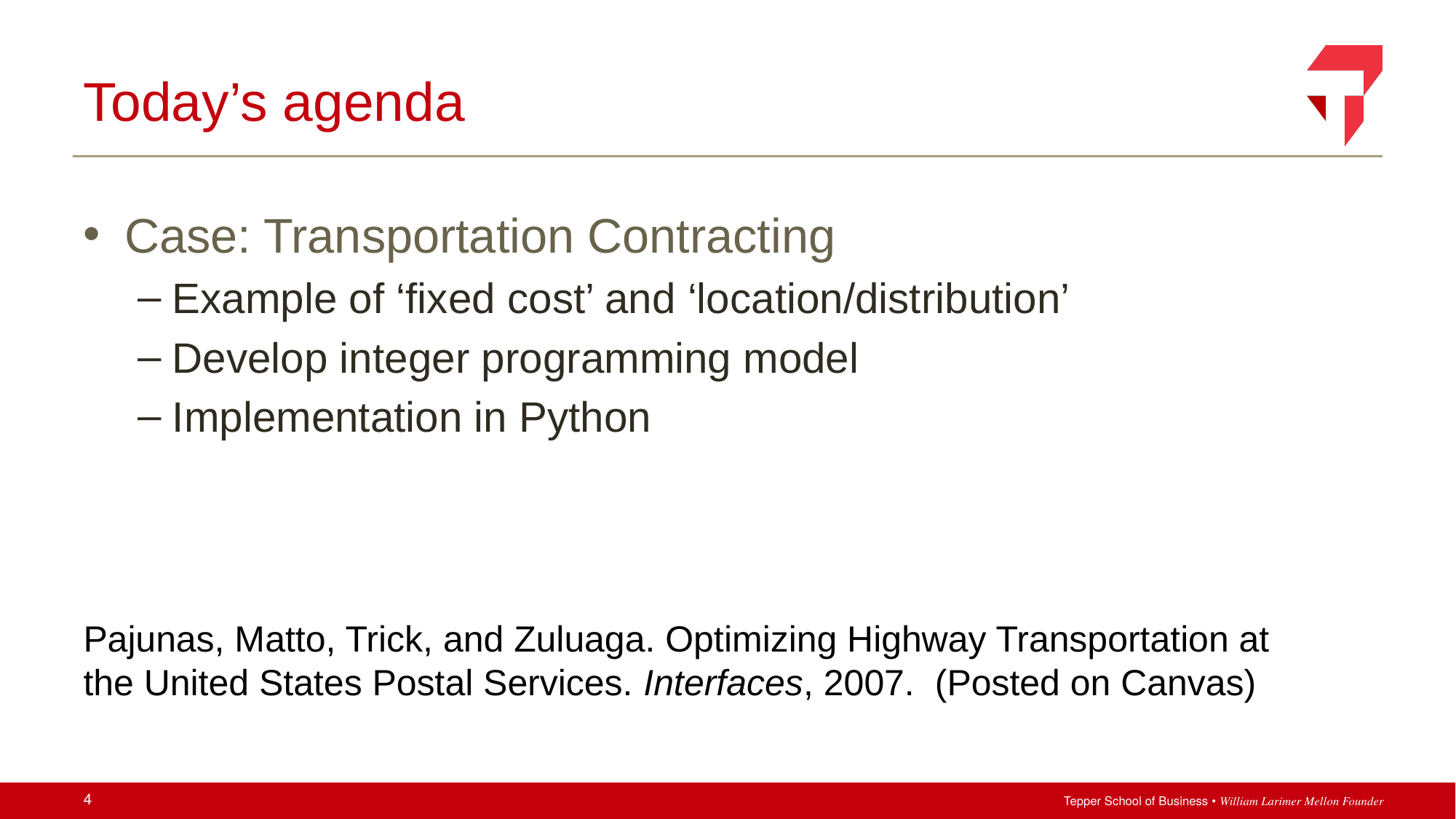

# Today’s agenda
Case: Transportation Contracting
Example of ‘fixed cost’ and ‘location/distribution’
Develop integer programming model
Implementation in Python
Pajunas, Matto, Trick, and Zuluaga. Optimizing Highway Transportation at the United States Postal Services. Interfaces, 2007.  (Posted on Canvas)
4